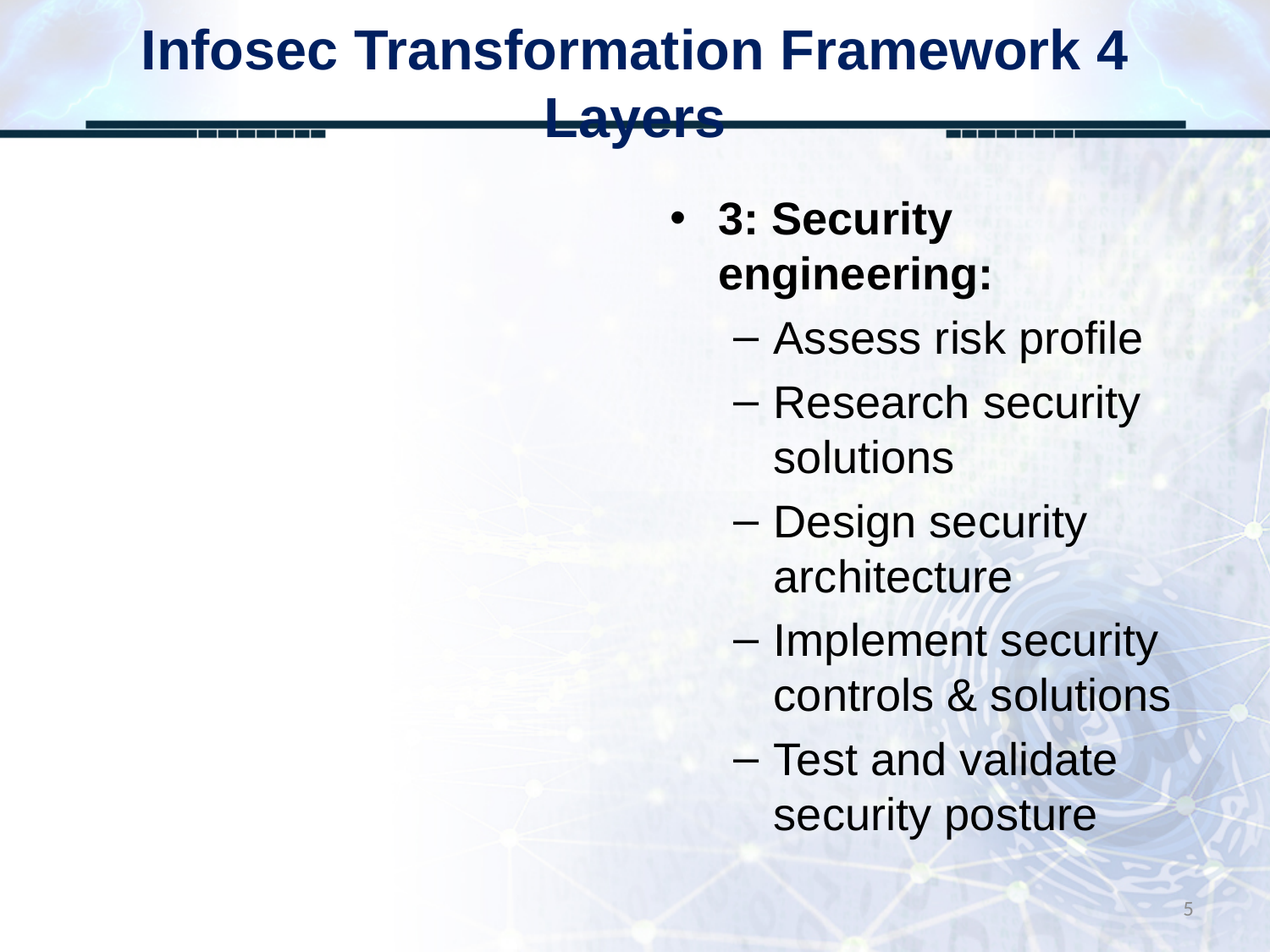

# Infosec Transformation Framework 4 Layers
3: Security engineering:
Assess risk profile
Research security solutions
Design security architecture
Implement security controls & solutions
Test and validate security posture
5